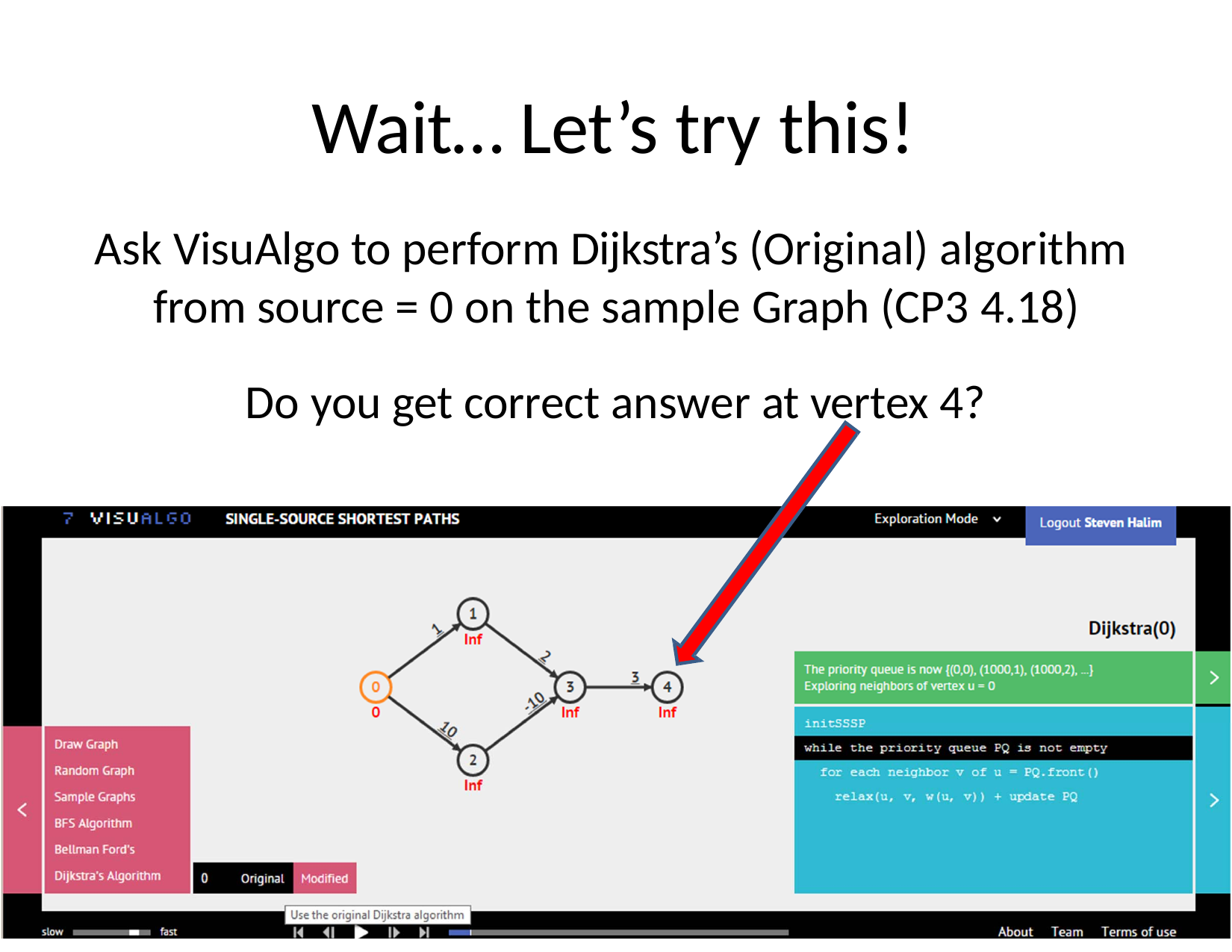

# Wait… Let’s try this!
Ask VisuAlgo to perform Dijkstra’s (Original) algorithm  from source = 0 on the sample Graph (CP3 4.18)
Do you get correct answer at vertex 4?